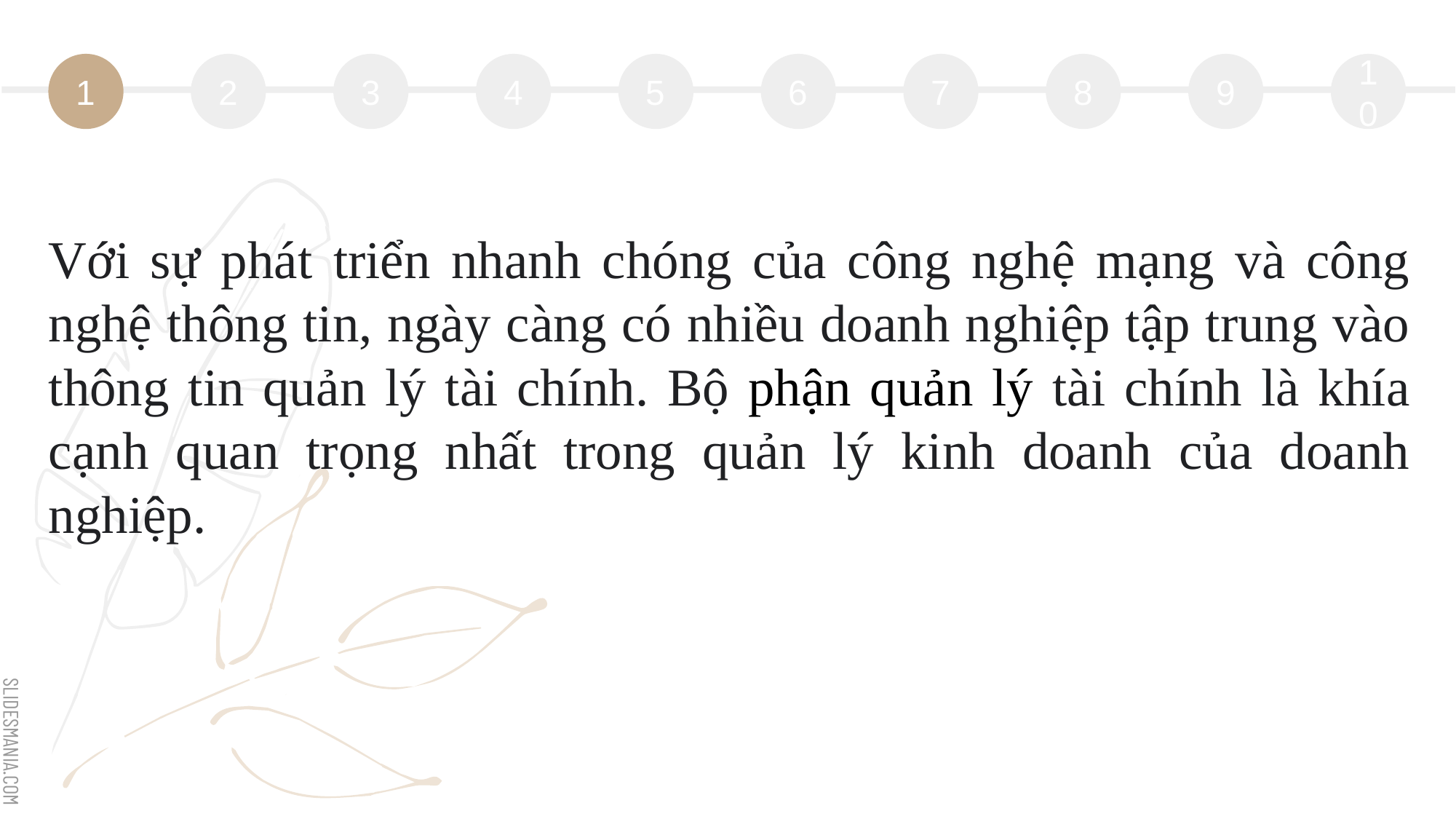

1
2
3
4
5
6
7
8
9
10

Với sự phát triển nhanh chóng của công nghệ mạng và công nghệ thông tin, ngày càng có nhiều doanh nghiệp tập trung vào thông tin quản lý tài chính. Bộ phận quản lý tài chính là khía cạnh quan trọng nhất trong quản lý kinh doanh của doanh nghiệp.